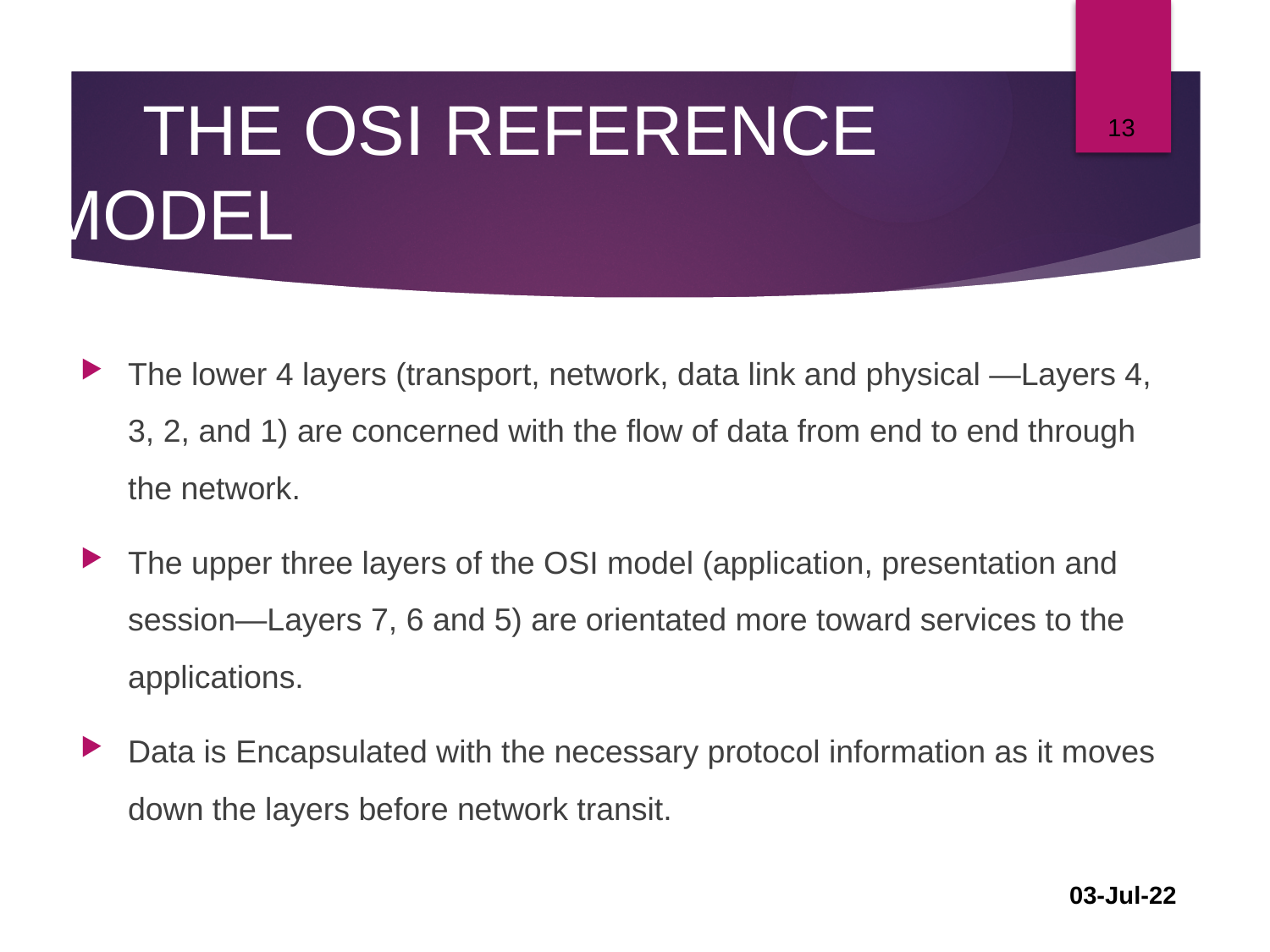

# THE OSI REFERENCE MODEL
13
The lower 4 layers (transport, network, data link and physical —Layers 4, 3, 2, and 1) are concerned with the flow of data from end to end through the network.
The upper three layers of the OSI model (application, presentation and session—Layers 7, 6 and 5) are orientated more toward services to the applications.
Data is Encapsulated with the necessary protocol information as it moves down the layers before network transit.
03-Jul-22